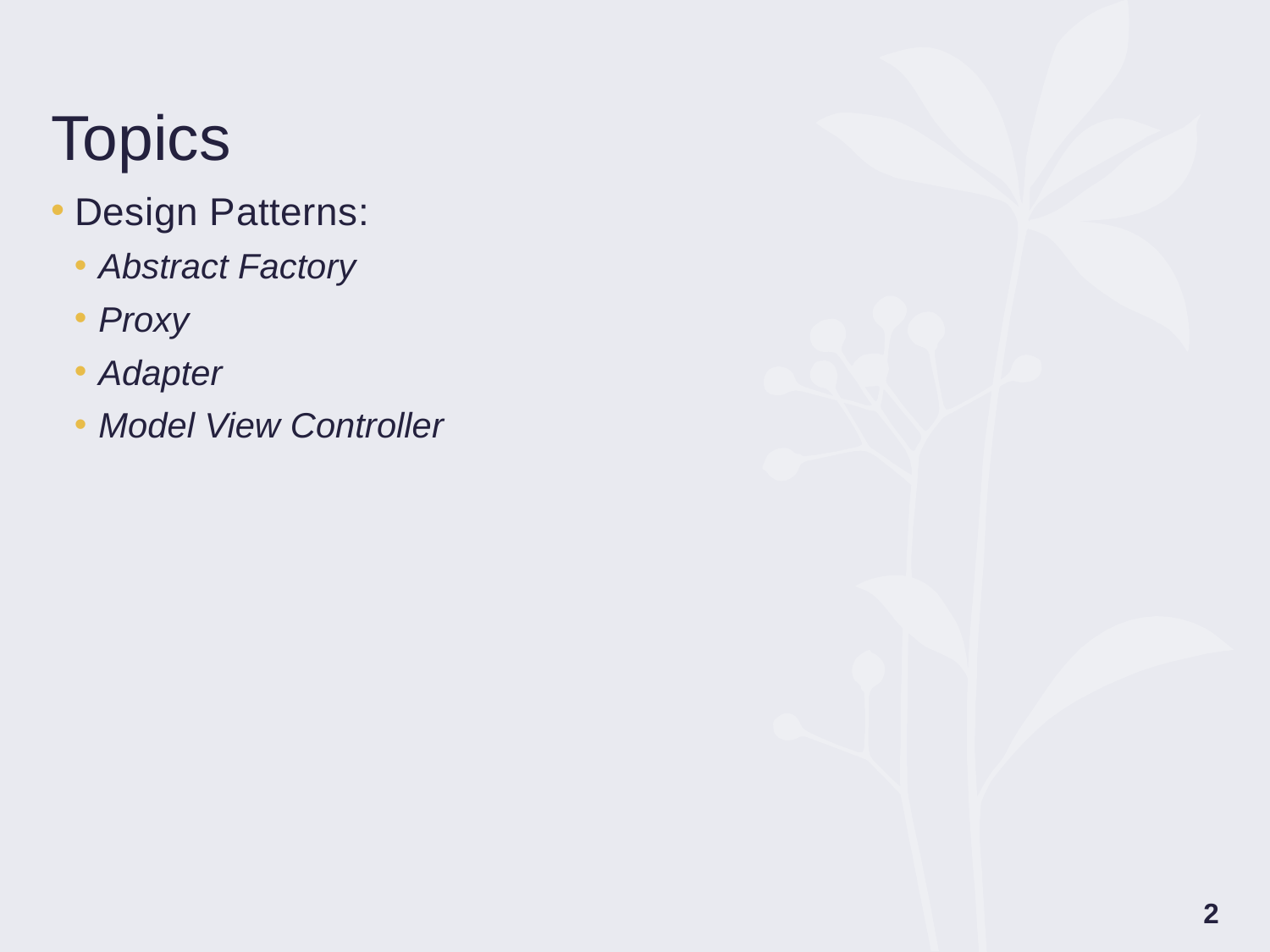

# Topics
Design Patterns:
Abstract Factory
Proxy
Adapter
Model View Controller
2